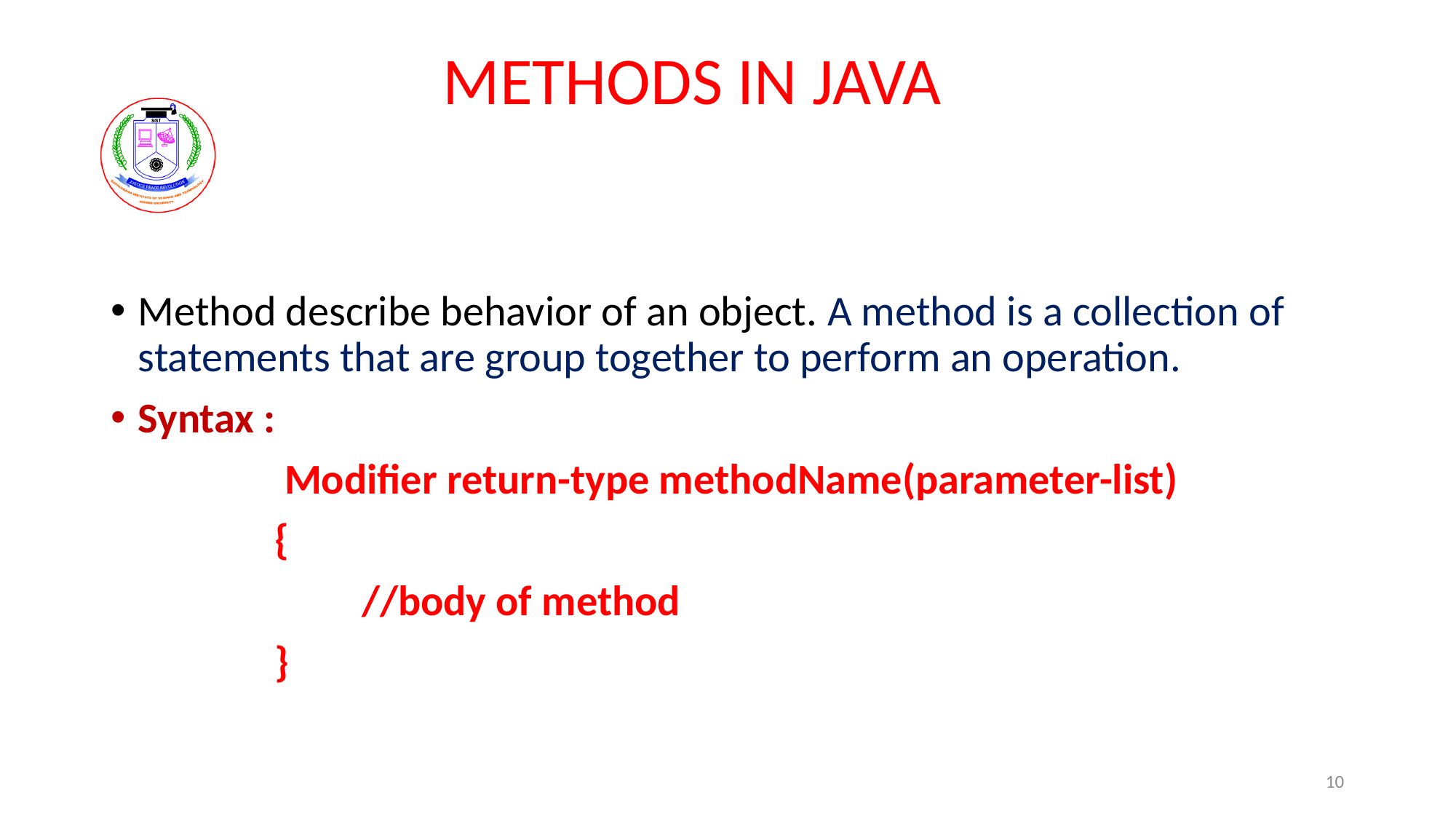

# METHODS IN JAVA

Method describe behavior of an object. A method is a collection of statements that are group together to perform an operation.
Syntax :
                  Modifier return-type methodName(parameter-list)
                 {
                          //body of method
                 }
10